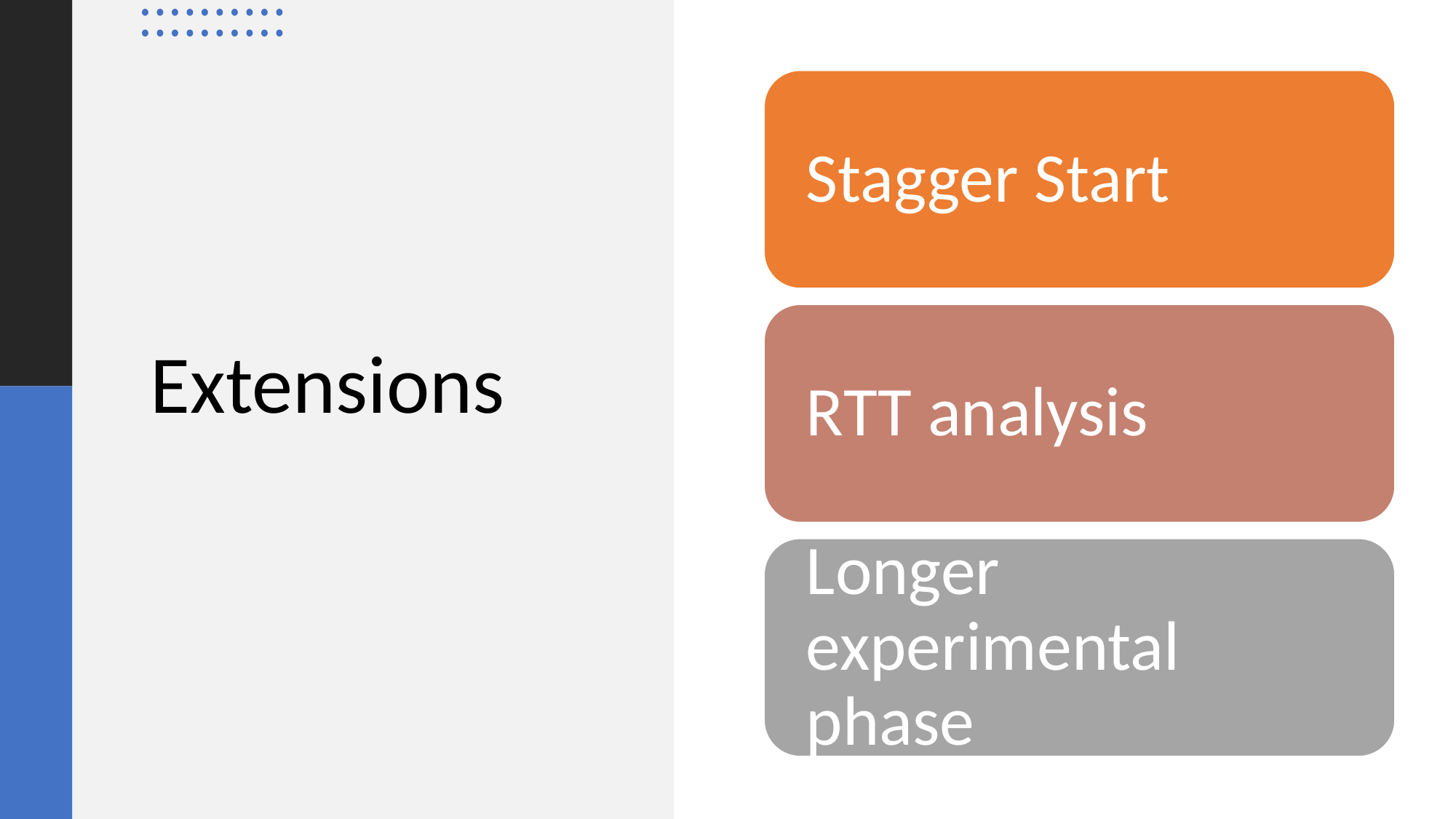

Stagger Start
RTT analysis
Longer experimental phase
# Extensions